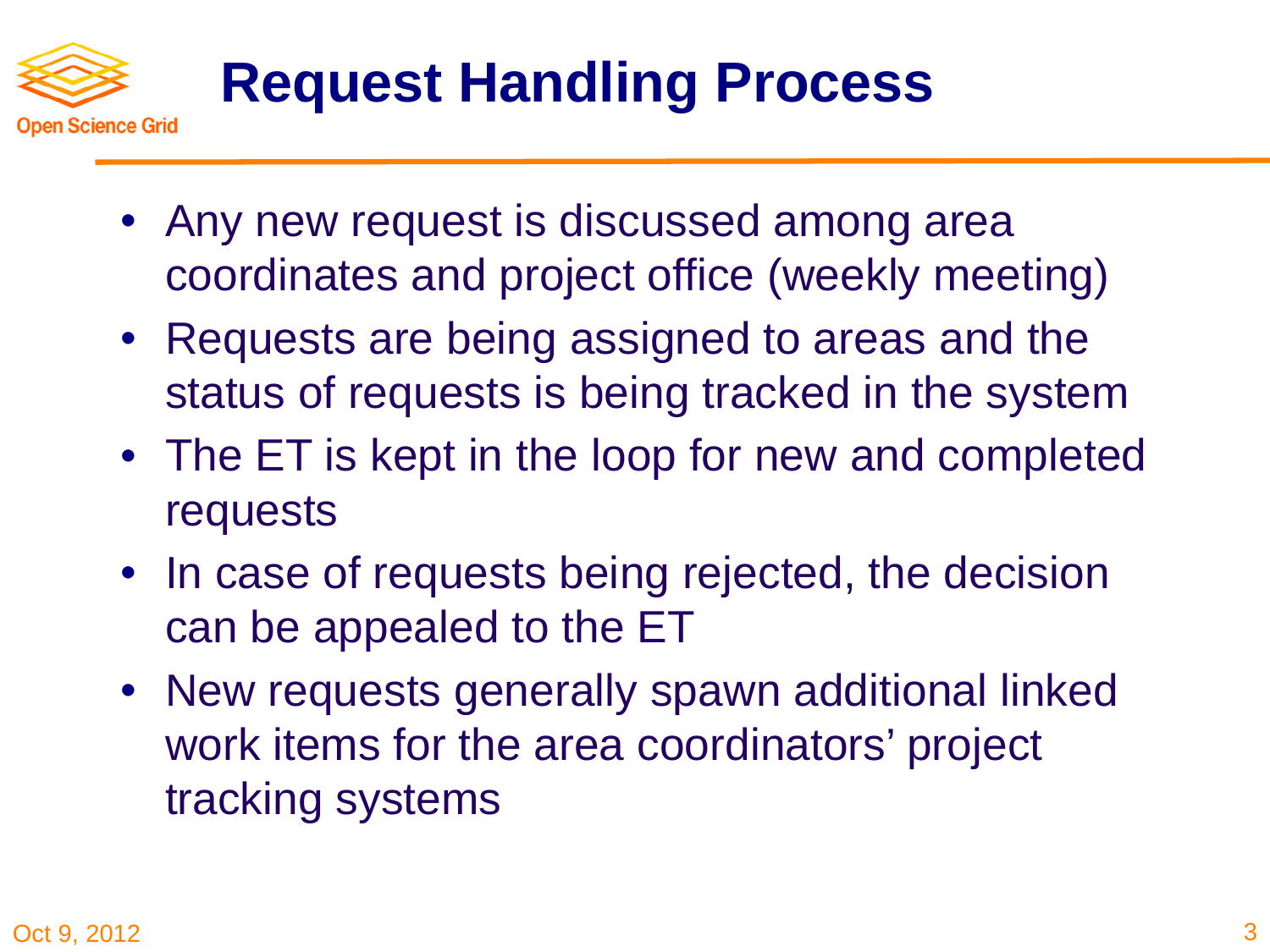

# Request Handling Process
Any new request is discussed among area coordinates and project office (weekly meeting)
Requests are being assigned to areas and the status of requests is being tracked in the system
The ET is kept in the loop for new and completed requests
In case of requests being rejected, the decision can be appealed to the ET
New requests generally spawn additional linked work items for the area coordinators’ project tracking systems
3